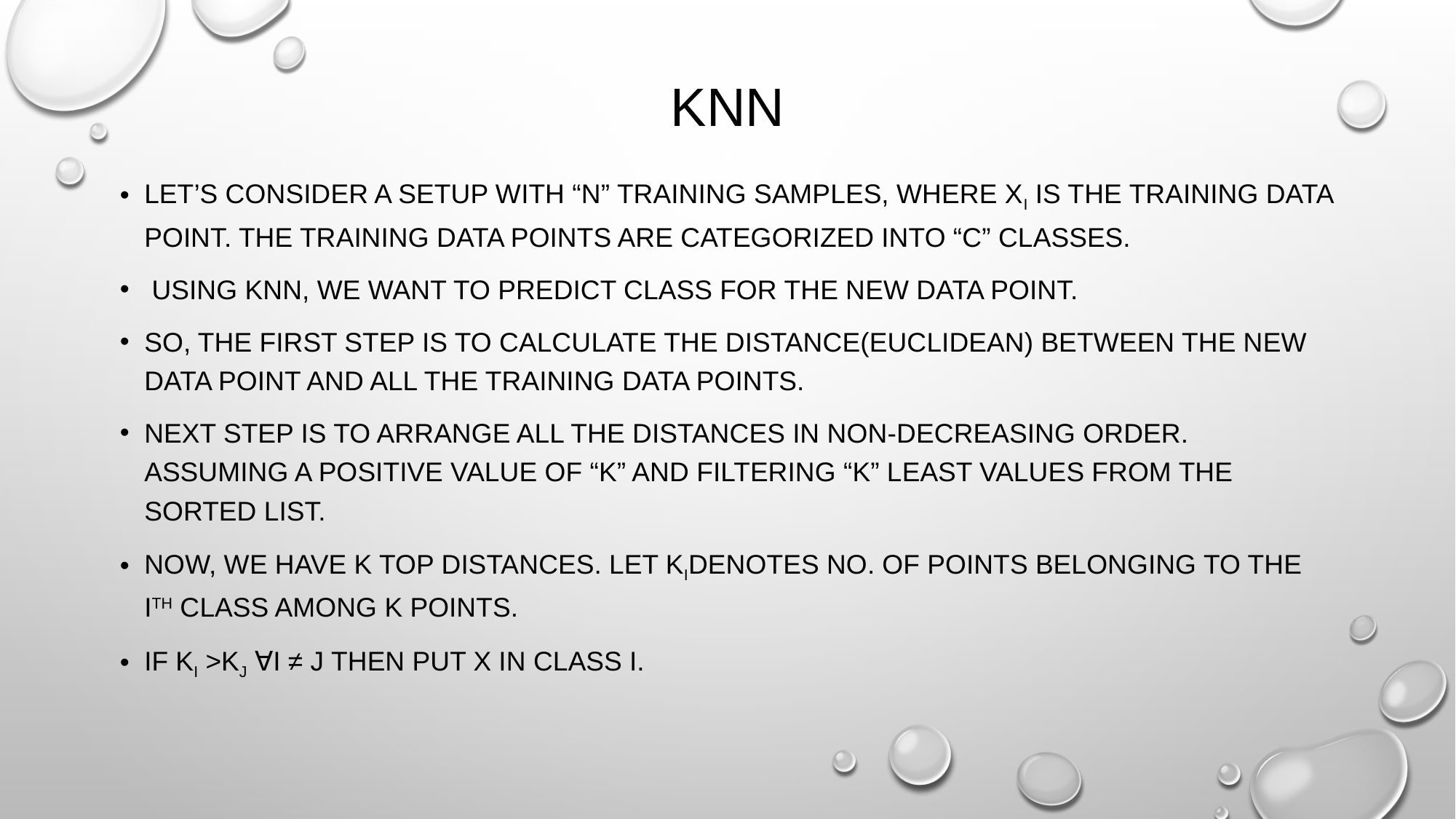

# KNN
Let’s consider a setup with “n” training samples, where xi is the training data point. The training data points are categorized into “c” classes.
 Using KNN, we want to predict class for the new data point.
So, the first step is to calculate the distance(Euclidean) between the new data point and all the training data points.
Next step is to arrange all the distances in non-decreasing order. Assuming a positive value of “K” and filtering “K” least values from the sorted list.
Now, we have K top distances. Let kidenotes no. of points belonging to the ith class among k points.
If ki >kj ∀i ≠ j then put x in class i.